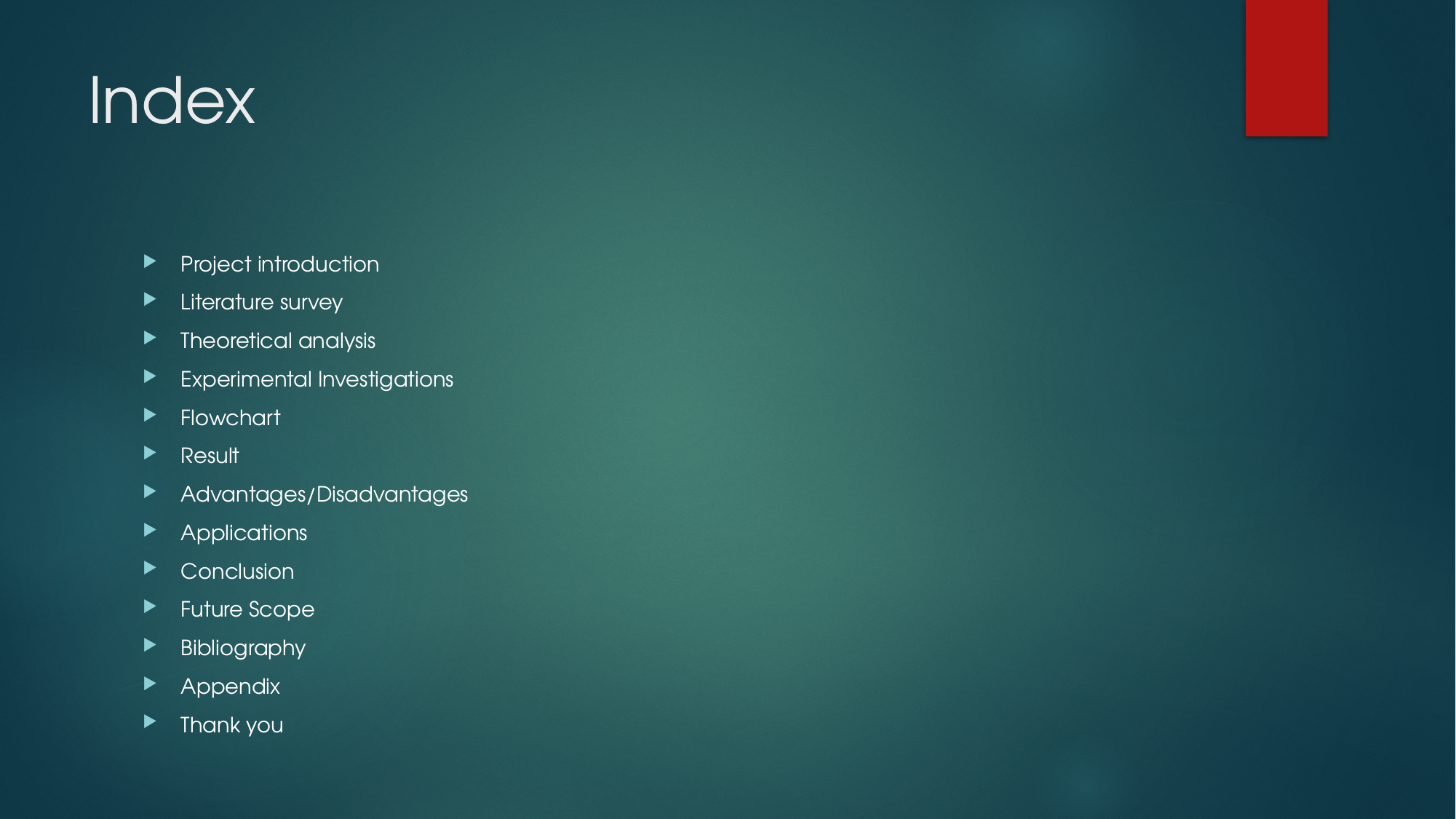

# Index
Project introduction
Literature survey
Theoretical analysis
Experimental Investigations
Flowchart
Result
Advantages/Disadvantages
Applications
Conclusion
Future Scope
Bibliography
Appendix
Thank you